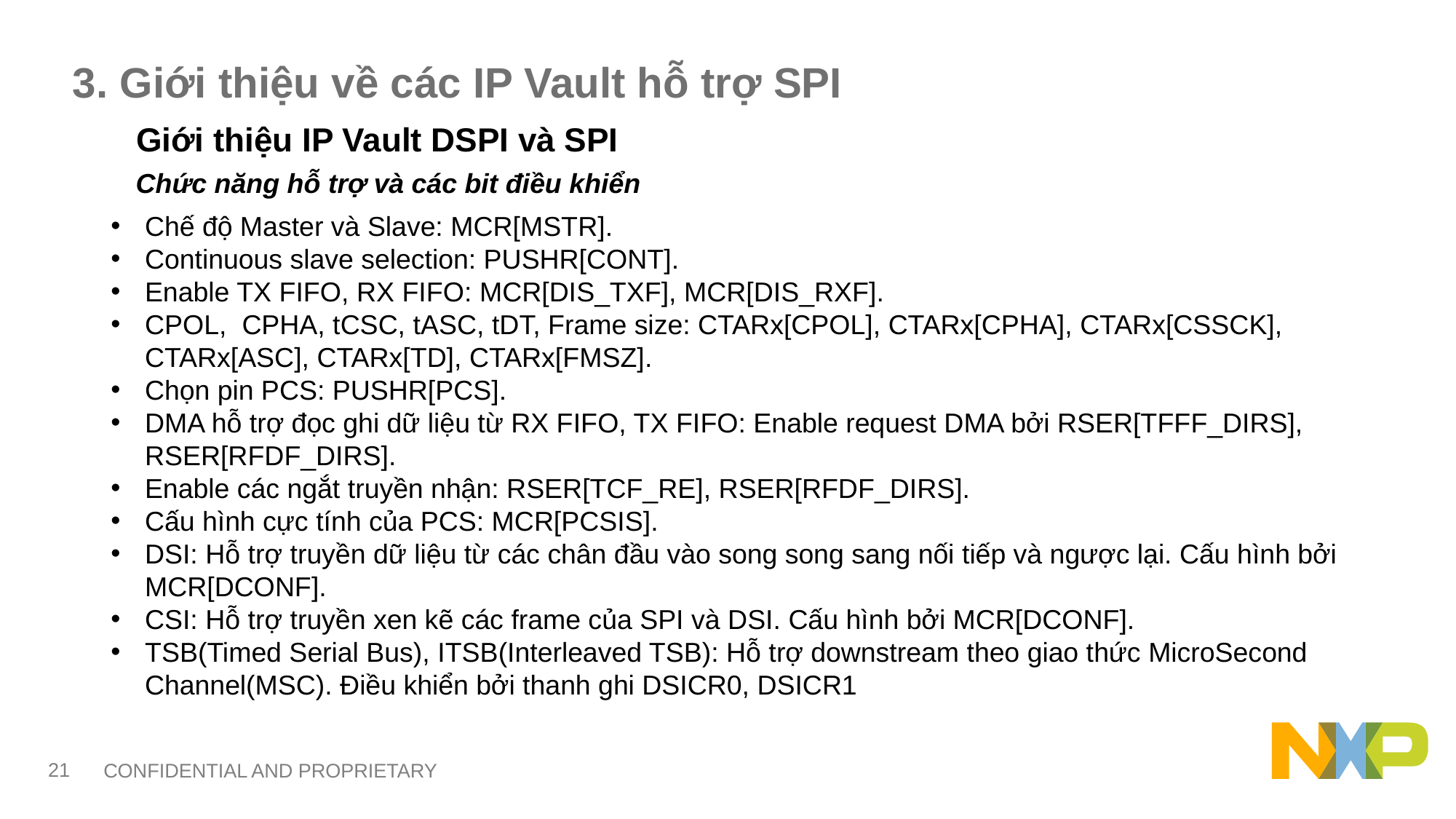

# 3. Giới thiệu về các IP Vault hỗ trợ SPI
Giới thiệu IP Vault DSPI và SPI
Chức năng hỗ trợ và các bit điều khiển
Chế độ Master và Slave: MCR[MSTR].
Continuous slave selection: PUSHR[CONT].
Enable TX FIFO, RX FIFO: MCR[DIS_TXF], MCR[DIS_RXF].
CPOL,  CPHA, tCSC, tASC, tDT, Frame size: CTARx[CPOL], CTARx[CPHA], CTARx[CSSCK], CTARx[ASC], CTARx[TD], CTARx[FMSZ].
Chọn pin PCS: PUSHR[PCS].
DMA hỗ trợ đọc ghi dữ liệu từ RX FIFO, TX FIFO: Enable request DMA bởi RSER[TFFF_DIRS], RSER[RFDF_DIRS].
Enable các ngắt truyền nhận: RSER[TCF_RE], RSER[RFDF_DIRS].
Cấu hình cực tính của PCS: MCR[PCSIS].
DSI: Hỗ trợ truyền dữ liệu từ các chân đầu vào song song sang nối tiếp và ngược lại. Cấu hình bởi MCR[DCONF].
CSI: Hỗ trợ truyền xen kẽ các frame của SPI và DSI. Cấu hình bởi MCR[DCONF].
TSB(Timed Serial Bus), ITSB(Interleaved TSB): Hỗ trợ downstream theo giao thức MicroSecond Channel(MSC). Điều khiển bởi thanh ghi DSICR0, DSICR1